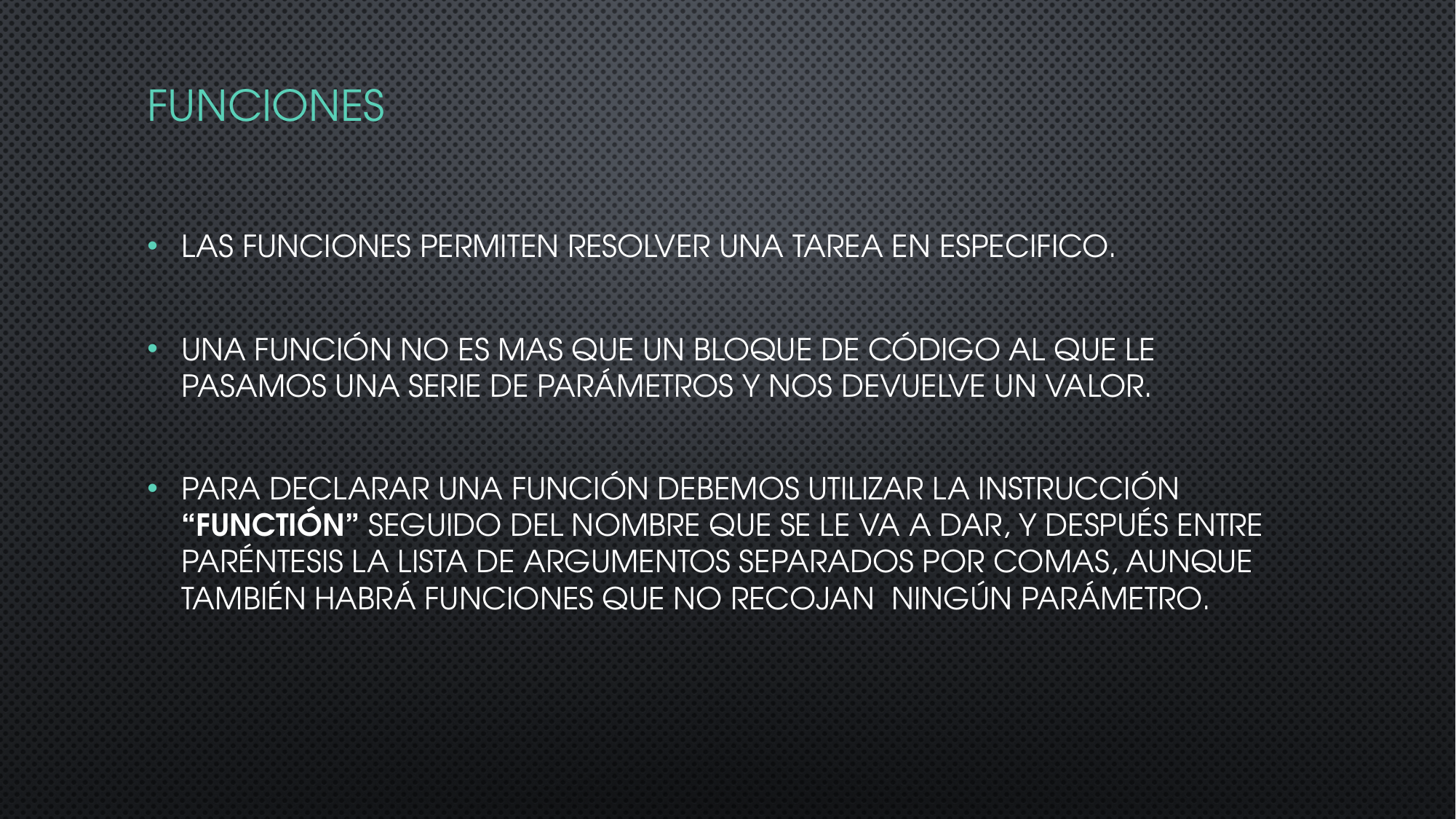

# funciones
Las funciones permiten resolver una tarea en especifico.

Una función no es mas que un bloque de código al que le pasamos una serie de parámetros y nos devuelve un valor.

Para declarar una función debemos utilizar la instrucción “functión” seguido del nombre que se le va a dar, y después entre paréntesis la lista de argumentos separados por comas, aunque también habrá funciones que no recojan  ningún parámetro.